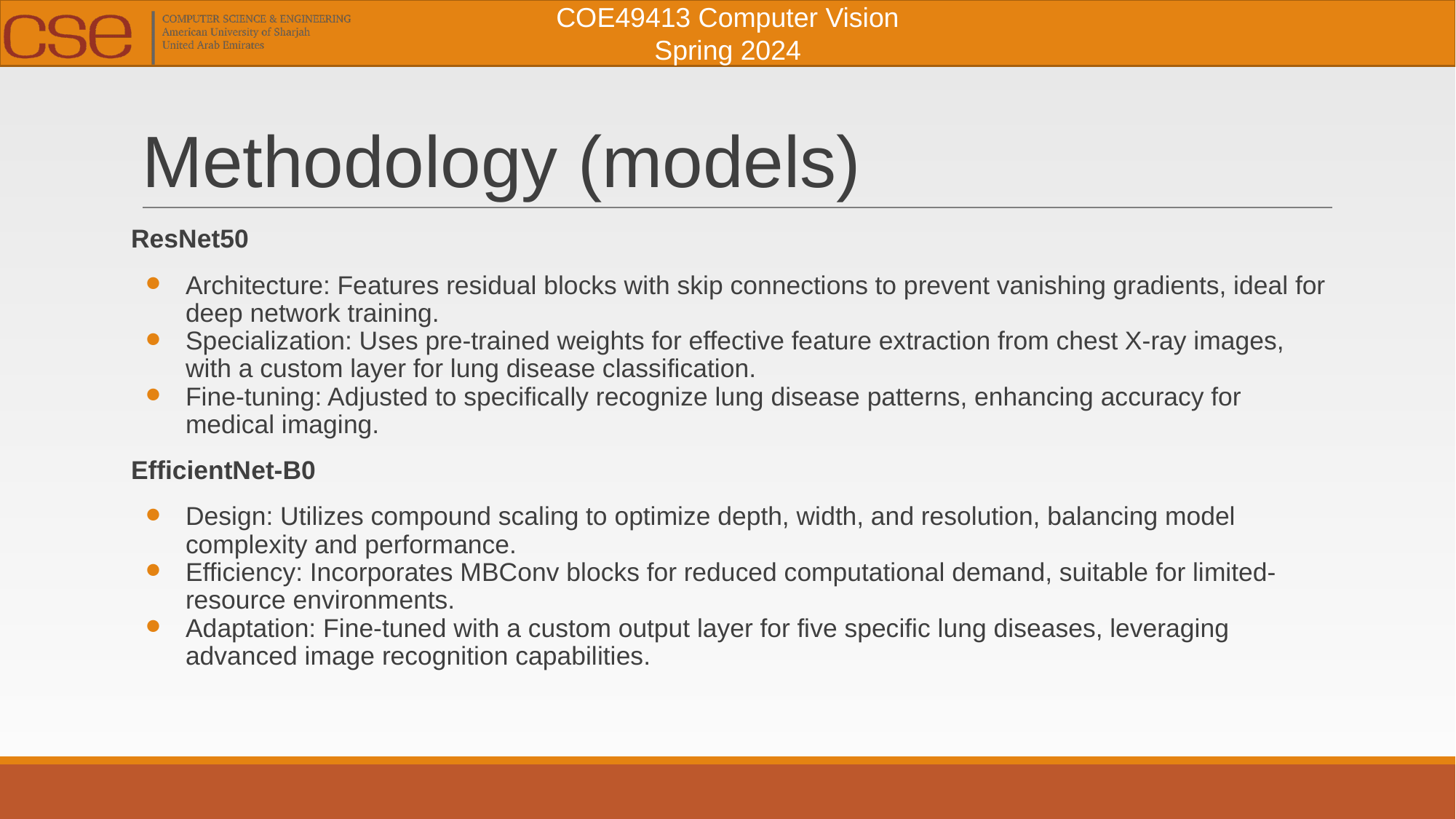

# Methodology (models)
ResNet50
Architecture: Features residual blocks with skip connections to prevent vanishing gradients, ideal for deep network training.
Specialization: Uses pre-trained weights for effective feature extraction from chest X-ray images, with a custom layer for lung disease classification.
Fine-tuning: Adjusted to specifically recognize lung disease patterns, enhancing accuracy for medical imaging.
EfficientNet-B0
Design: Utilizes compound scaling to optimize depth, width, and resolution, balancing model complexity and performance.
Efficiency: Incorporates MBConv blocks for reduced computational demand, suitable for limited-resource environments.
Adaptation: Fine-tuned with a custom output layer for five specific lung diseases, leveraging advanced image recognition capabilities.